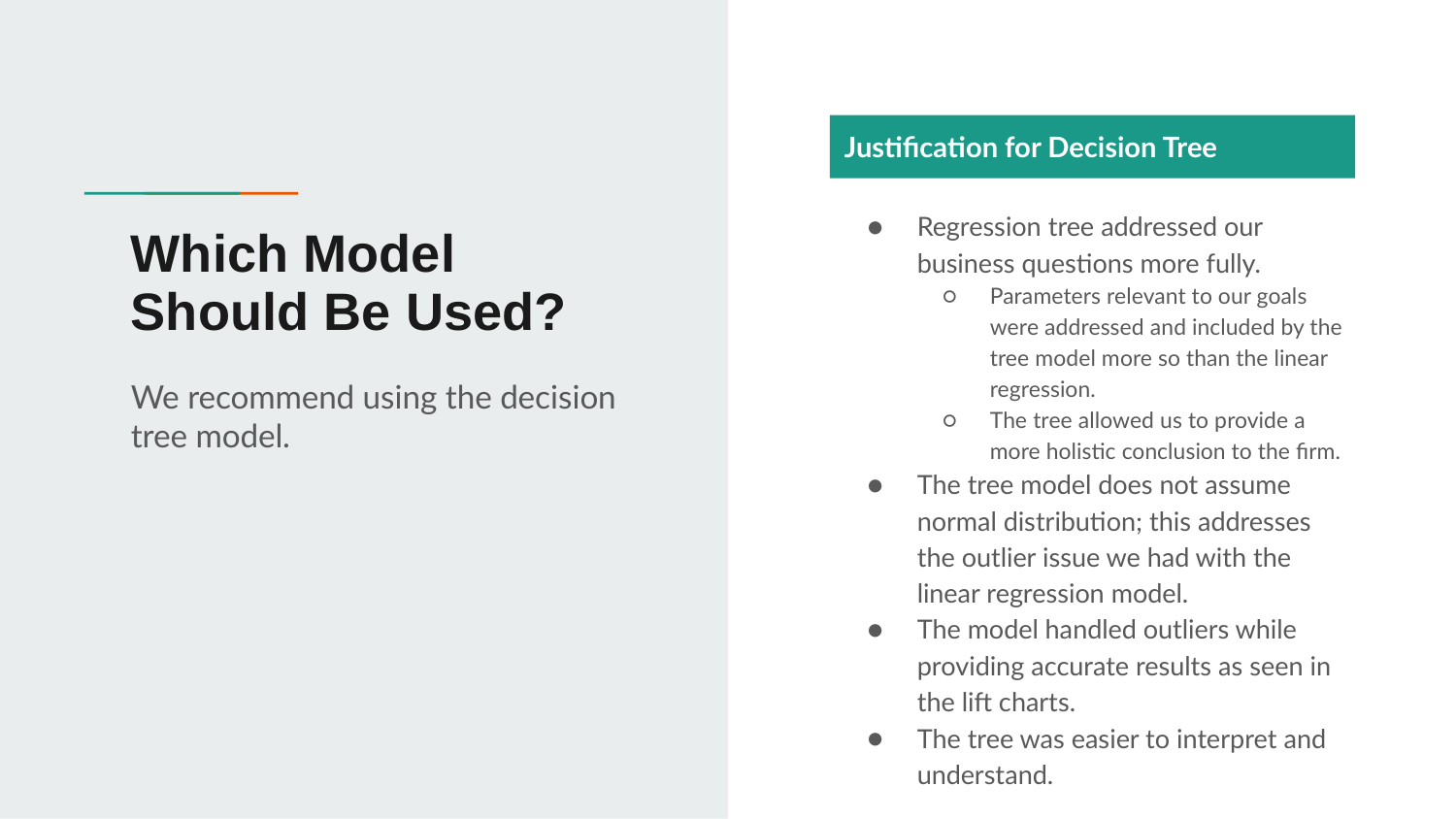

Justification for Decision Tree
Regression tree addressed our business questions more fully.
Parameters relevant to our goals were addressed and included by the tree model more so than the linear regression.
The tree allowed us to provide a more holistic conclusion to the firm.
The tree model does not assume normal distribution; this addresses the outlier issue we had with the linear regression model.
The model handled outliers while providing accurate results as seen in the lift charts.
The tree was easier to interpret and understand.

# Which Model Should Be Used?
We recommend using the decision tree model.